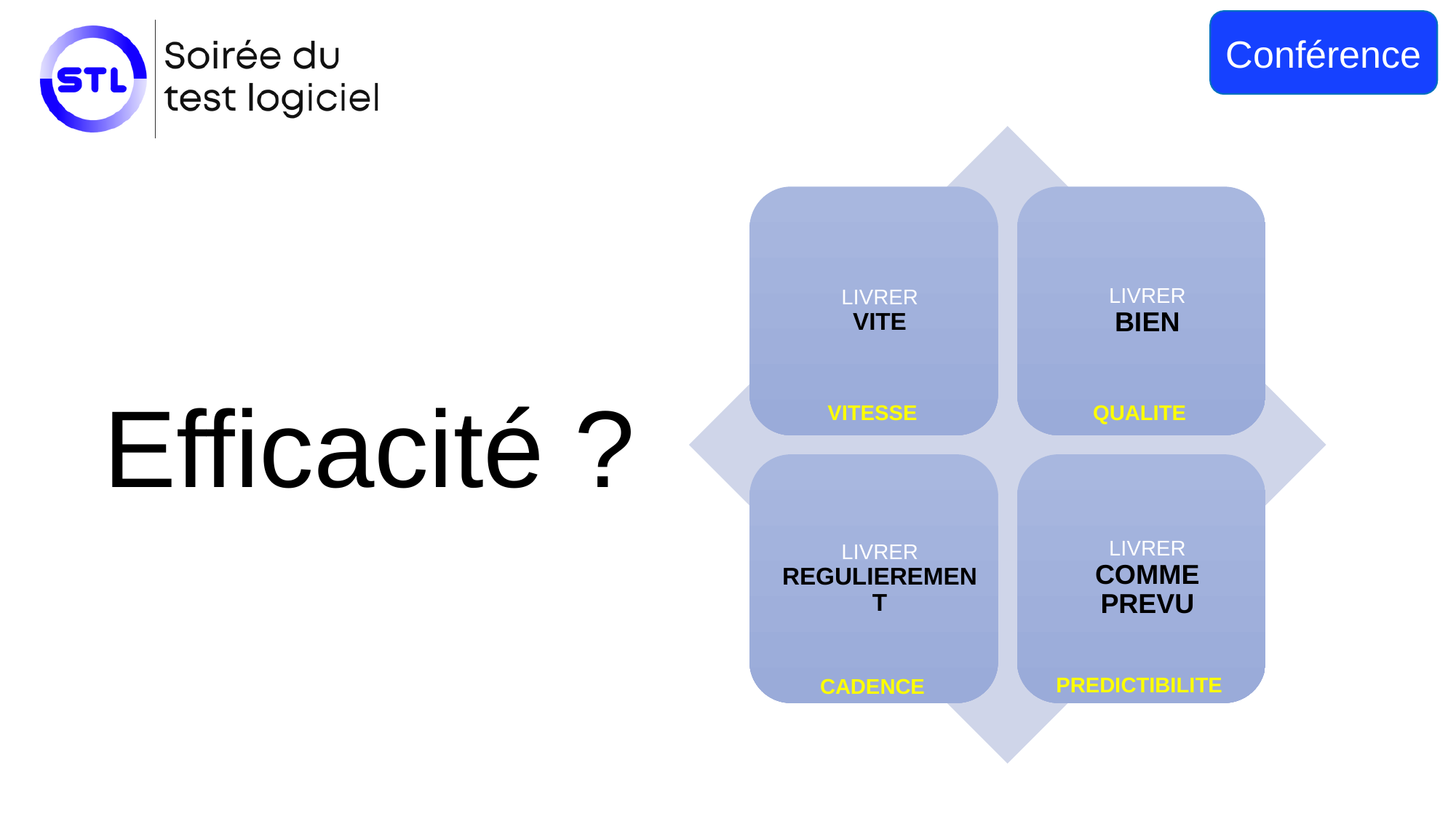

LIVRER
VITE
LIVRER
BIEN
LIVRER
REGULIEREMENT
LIVRER
COMME PREVU
Efficacité ?
VITESSE
QUALITE
PREDICTIBILITE
CADENCE